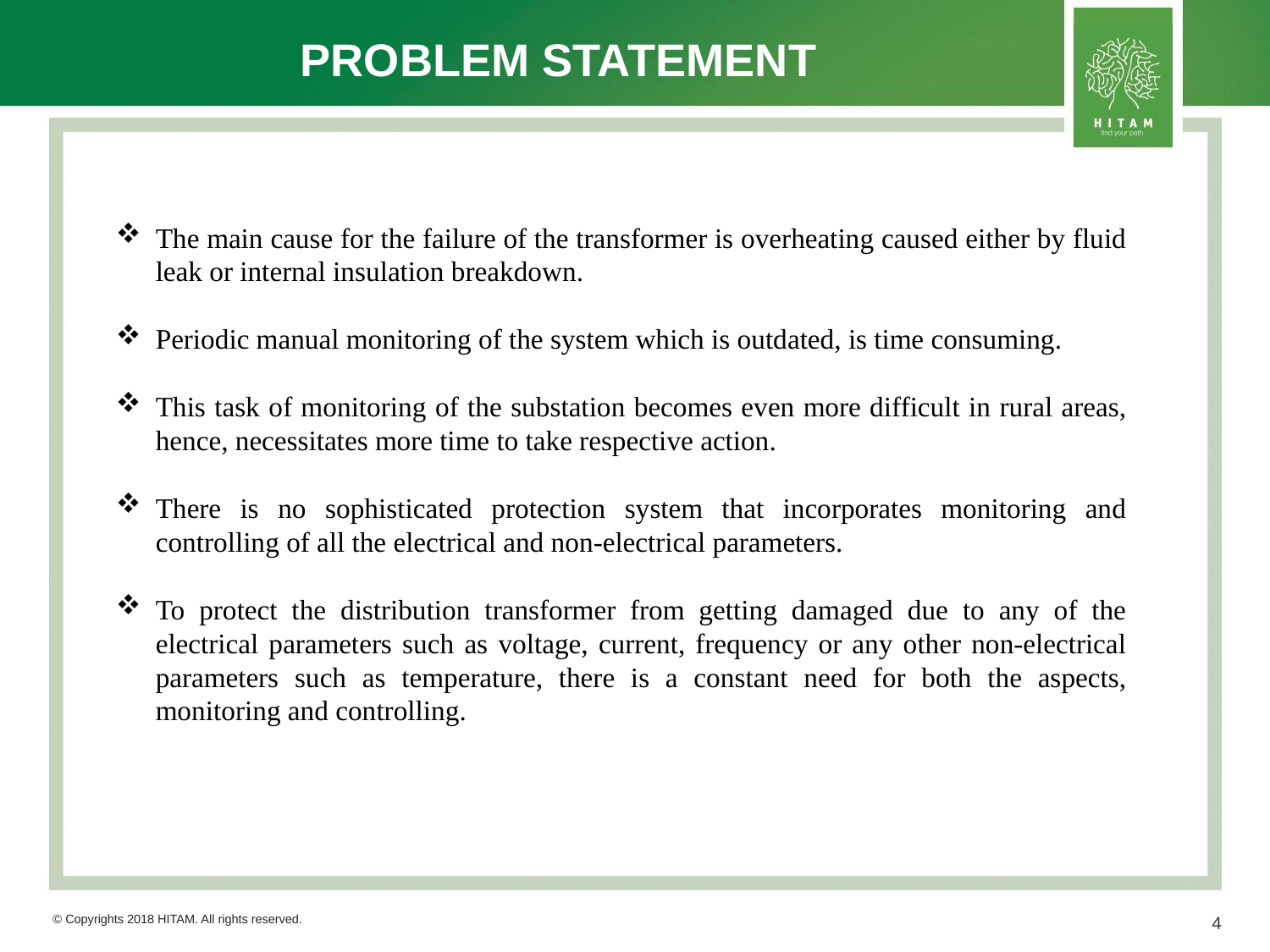

# PROBLEM STATEMENT

The main cause for the failure of the transformer is overheating caused either by fluid leak or internal insulation breakdown.

Periodic manual monitoring of the system which is outdated, is time consuming.

This task of monitoring of the substation becomes even more difficult in rural areas, hence, necessitates more time to take respective action.

There is no sophisticated protection system that incorporates monitoring and controlling of all the electrical and non-electrical parameters.

To protect the distribution transformer from getting damaged due to any of the electrical parameters such as voltage, current, frequency or any other non-electrical parameters such as temperature, there is a constant need for both the aspects, monitoring and controlling.